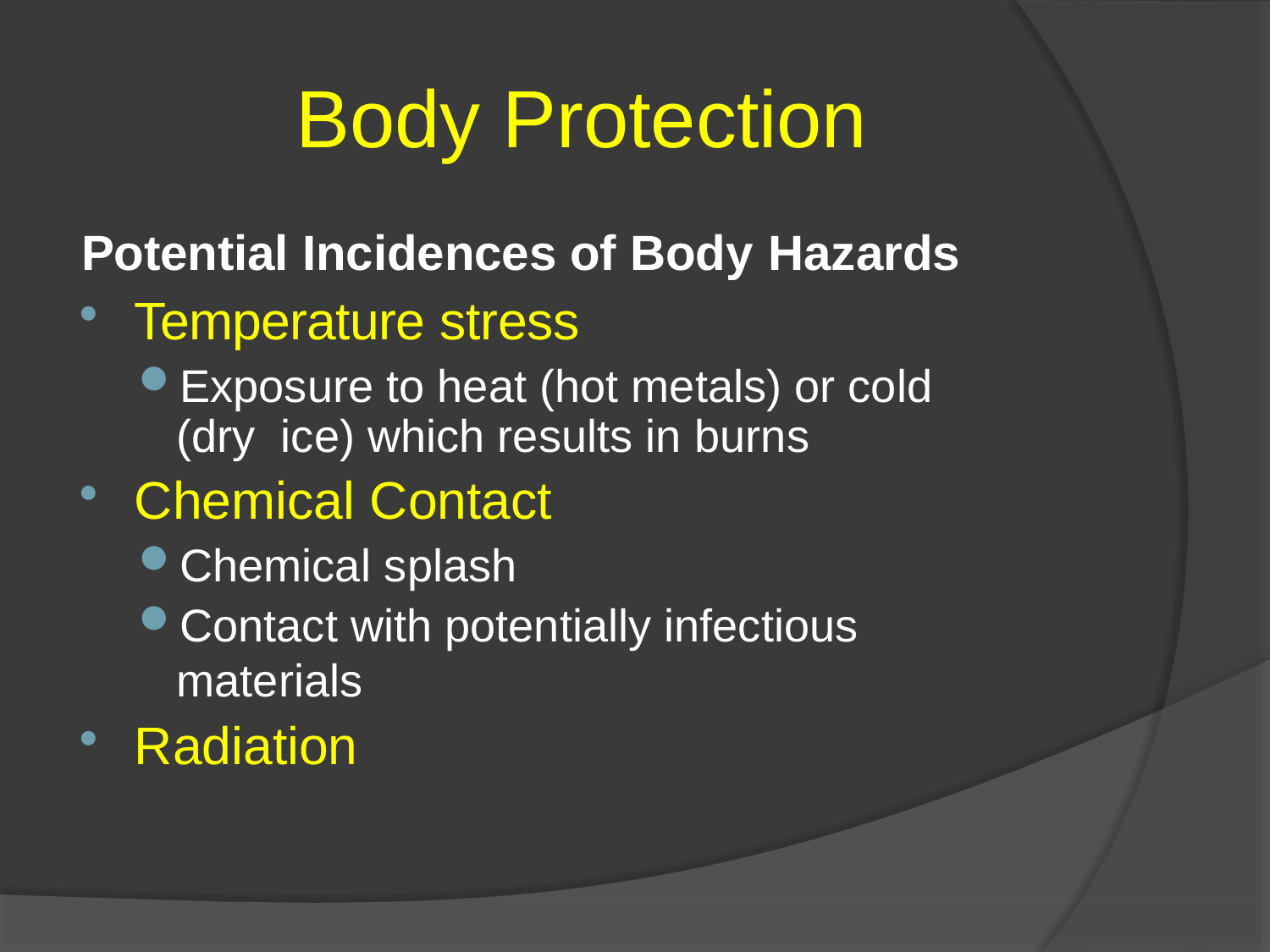

# Body Protection
Potential Incidences of Body Hazards
Temperature stress
Exposure to heat (hot metals) or cold (dry  ice) which results in burns
Chemical Contact
Chemical splash
Contact with potentially infectious materials
Radiation